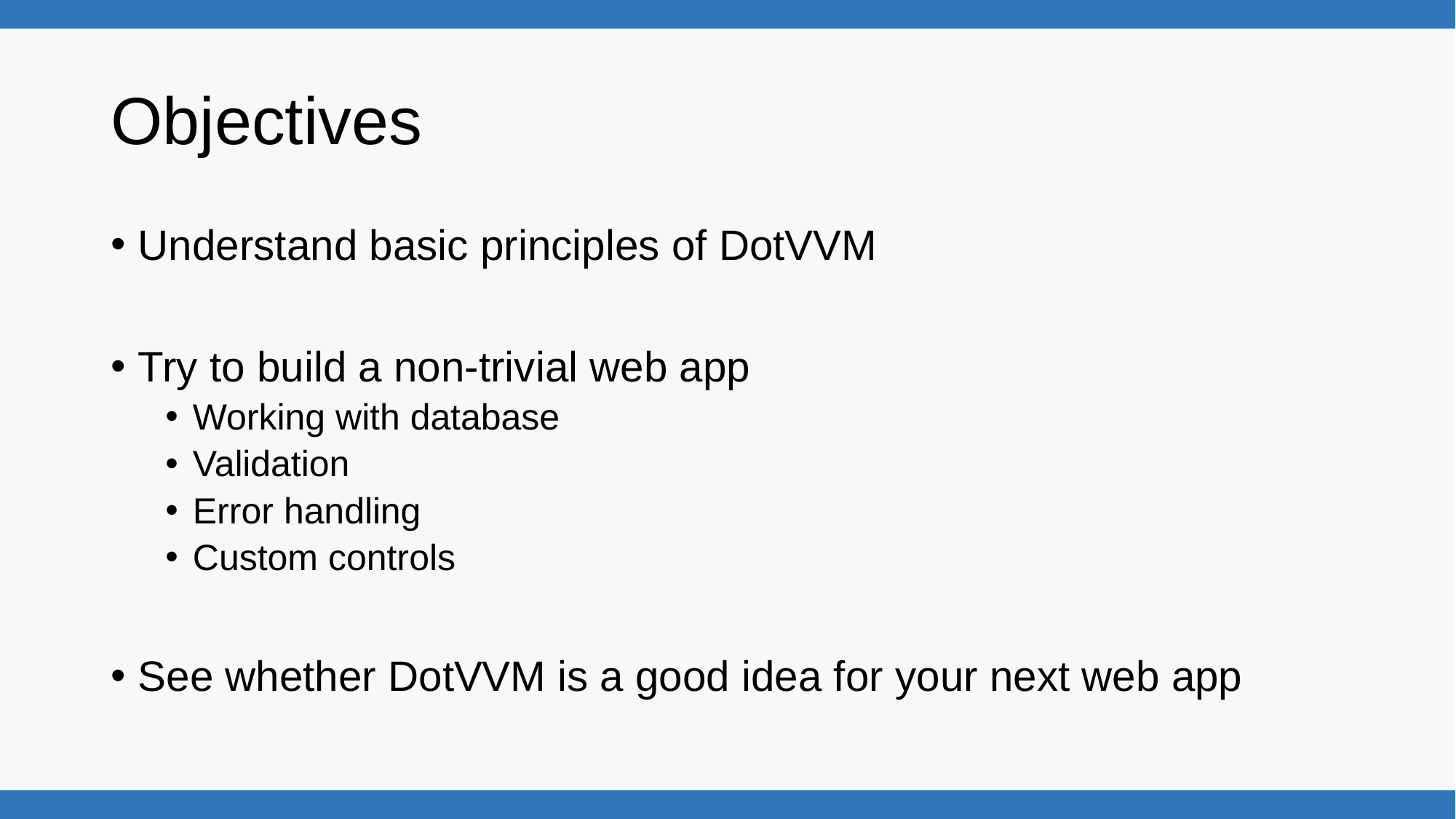

# Objectives
Understand basic principles of DotVVM

Try to build a non-trivial web app
Working with database
Validation
Error handling
Custom controls

See whether DotVVM is a good idea for your next web app